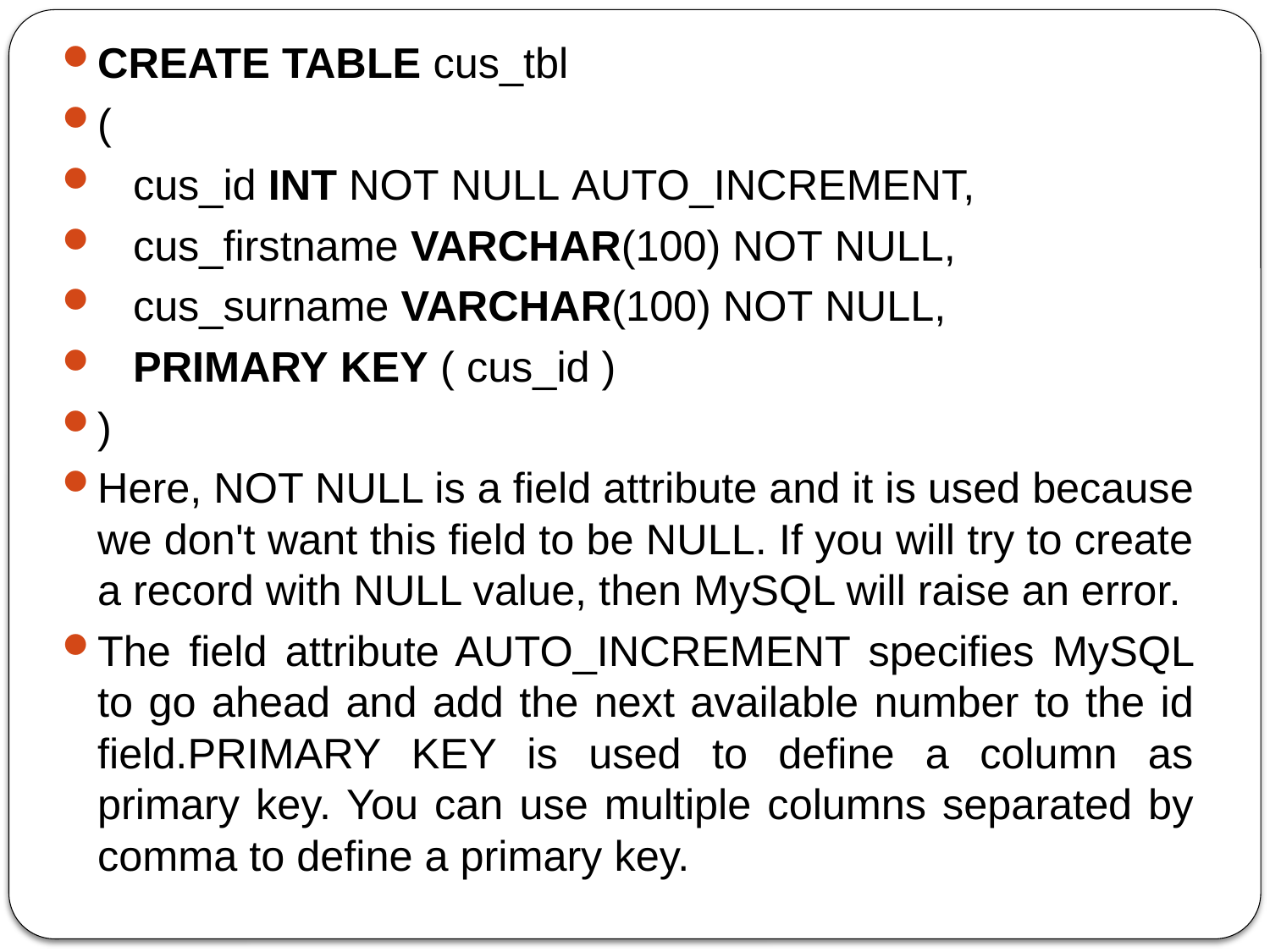

CREATE TABLE cus_tbl
(
   cus_id INT NOT NULL AUTO_INCREMENT,
   cus_firstname VARCHAR(100) NOT NULL,
   cus_surname VARCHAR(100) NOT NULL,
   PRIMARY KEY ( cus_id )
)
Here, NOT NULL is a field attribute and it is used because we don't want this field to be NULL. If you will try to create a record with NULL value, then MySQL will raise an error.
The field attribute AUTO_INCREMENT specifies MySQL to go ahead and add the next available number to the id field.PRIMARY KEY is used to define a column as primary key. You can use multiple columns separated by comma to define a primary key.